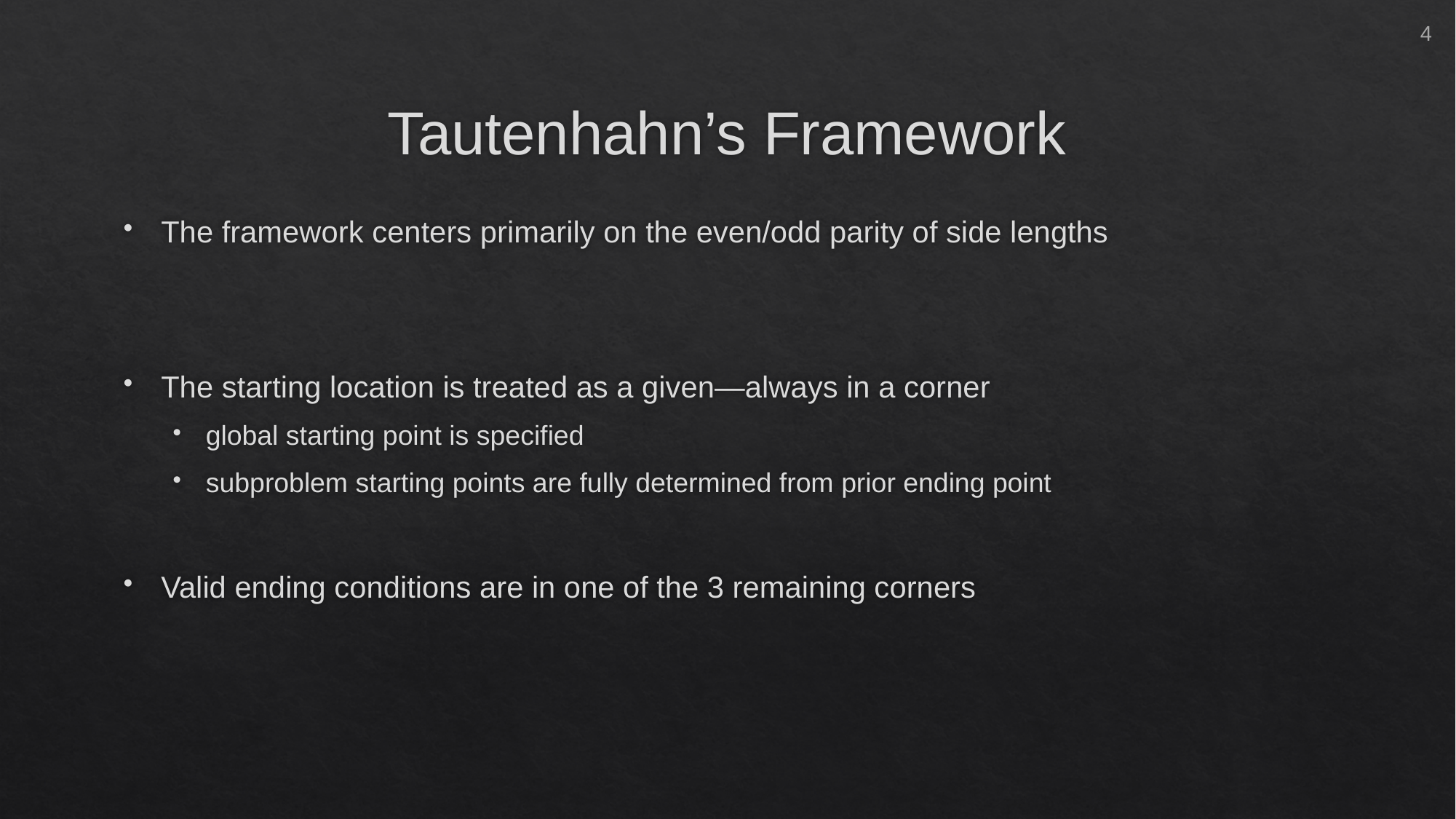

4
# Tautenhahn’s Framework
The framework centers primarily on the even/odd parity of side lengths

The starting location is treated as a given—always in a corner
global starting point is specified
subproblem starting points are fully determined from prior ending point

Valid ending conditions are in one of the 3 remaining corners